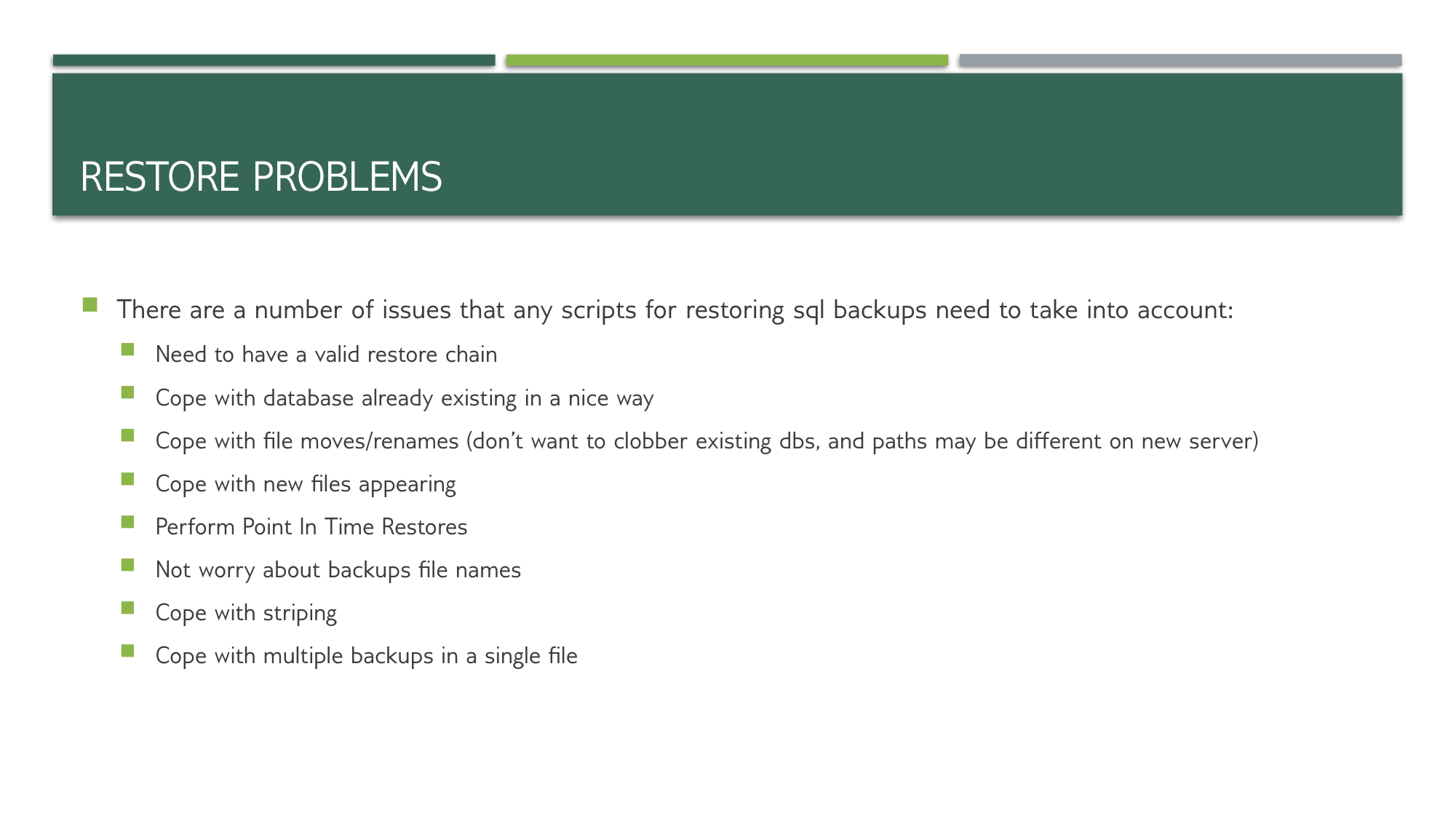

# Restore problems
There are a number of issues that any scripts for restoring sql backups need to take into account:
Need to have a valid restore chain
Cope with database already existing in a nice way
Cope with file moves/renames (don’t want to clobber existing dbs, and paths may be different on new server)
Cope with new files appearing
Perform Point In Time Restores
Not worry about backups file names
Cope with striping
Cope with multiple backups in a single file